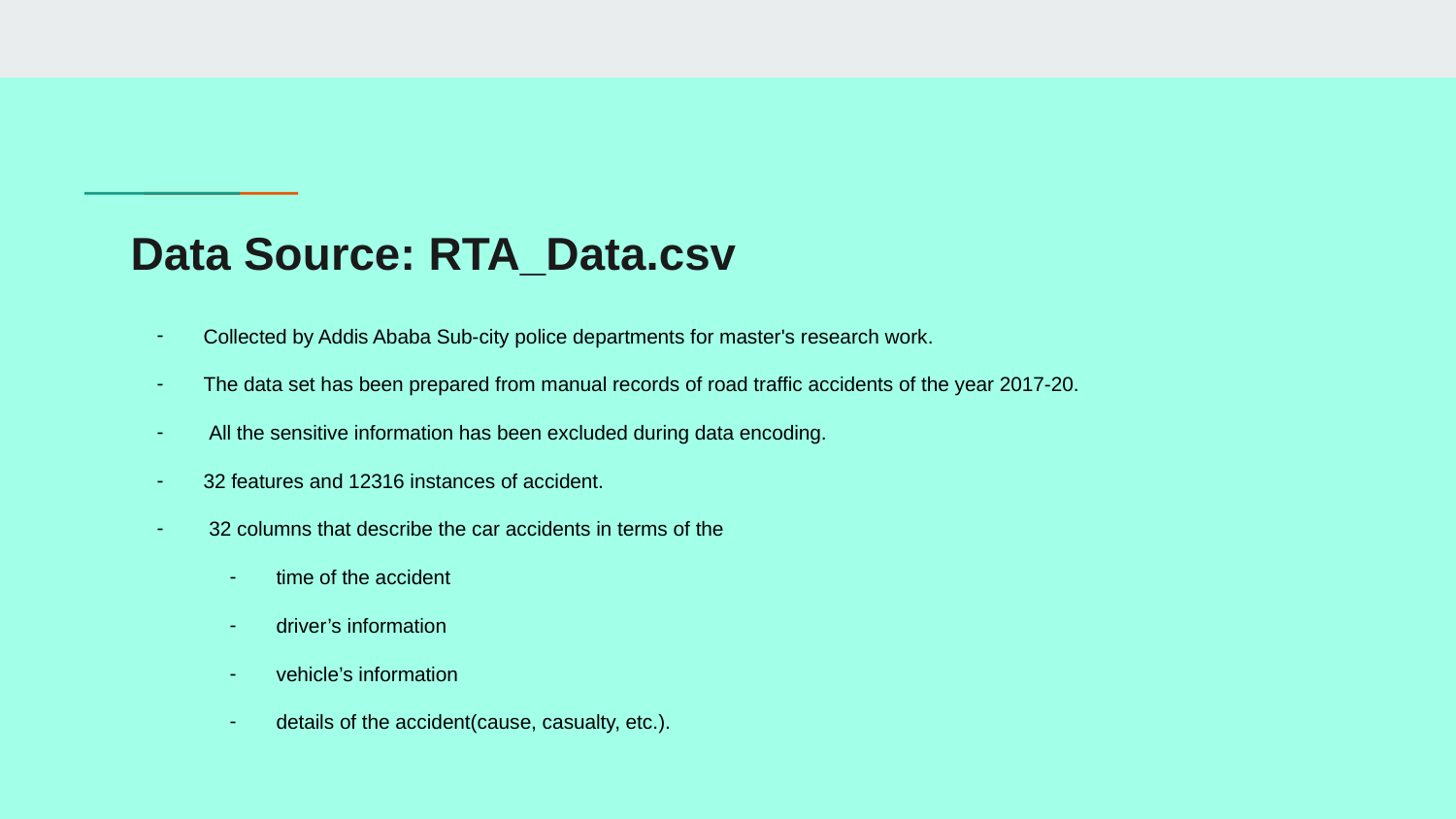

# Data Source: RTA_Data.csv
Collected by Addis Ababa Sub-city police departments for master's research work.
The data set has been prepared from manual records of road traffic accidents of the year 2017-20.
 All the sensitive information has been excluded during data encoding.
32 features and 12316 instances of accident.
 32 columns that describe the car accidents in terms of the
time of the accident
driver’s information
vehicle’s information
details of the accident(cause, casualty, etc.).